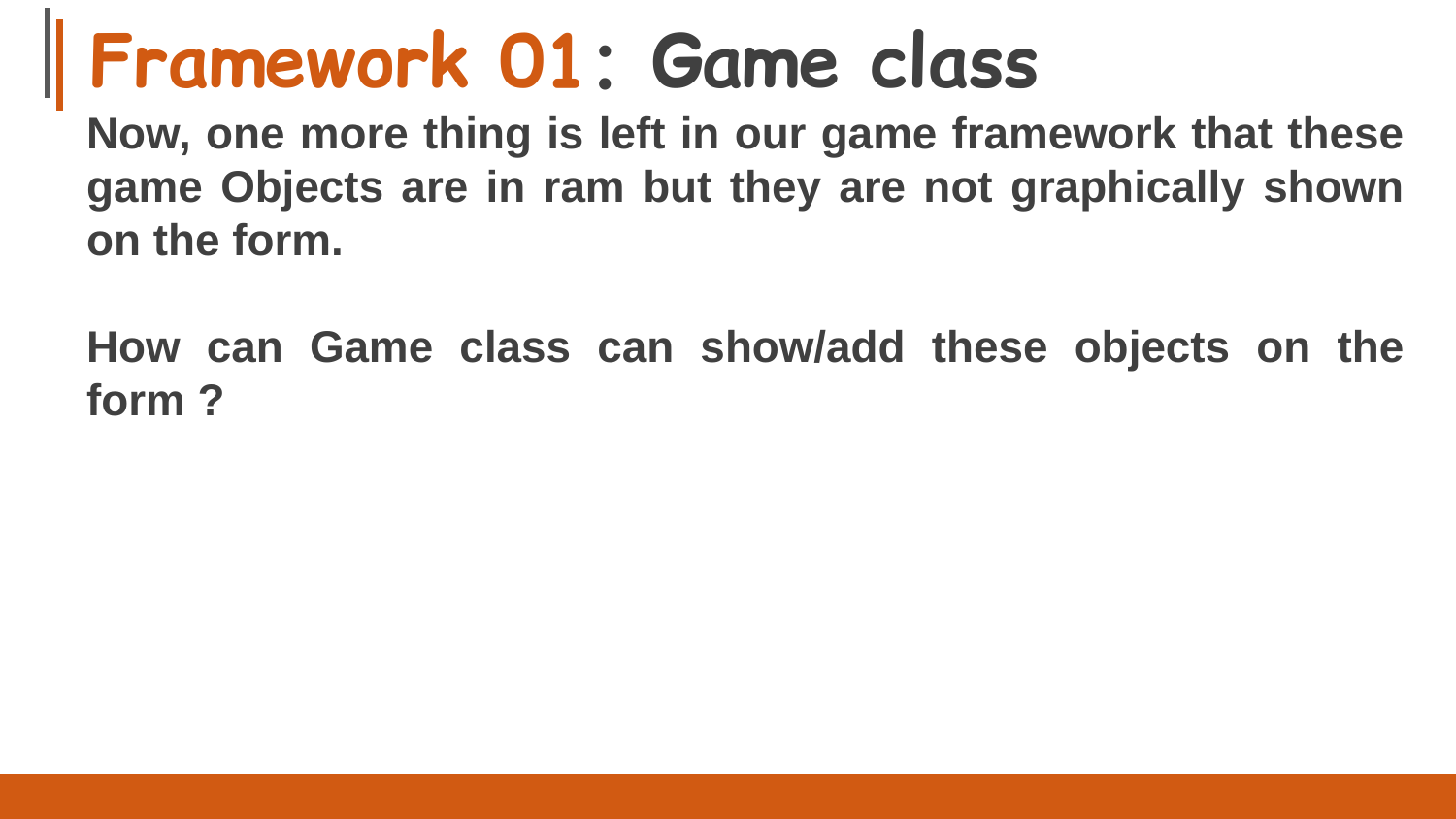

# Framework 01: Game class
Now, one more thing is left in our game framework that these game Objects are in ram but they are not graphically shown on the form.

How can Game class can show/add these objects on the form ?